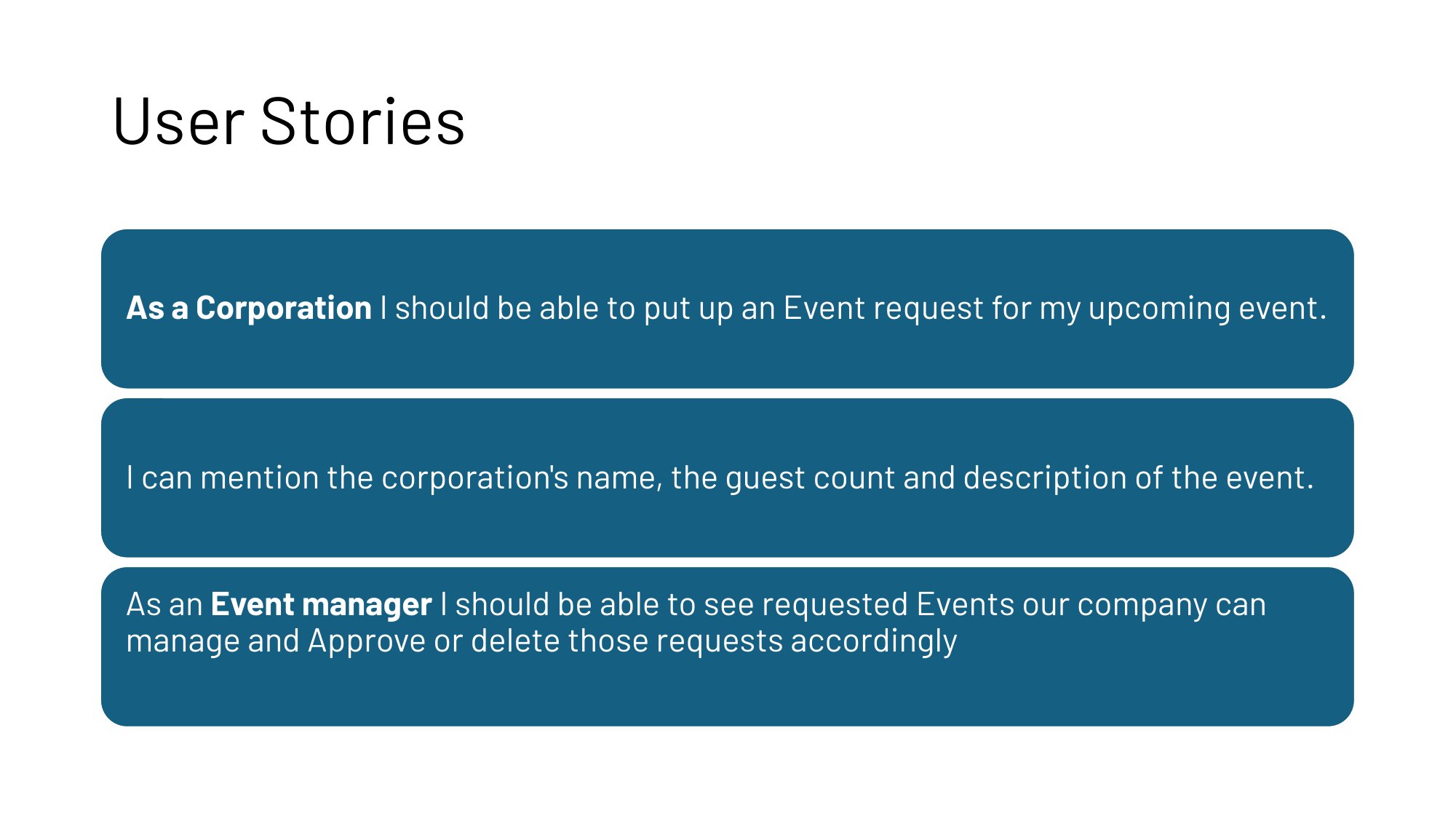

# User Stories
As a Corporation I should be able to put up an Event request for my upcoming event.
I can mention the corporation's name, the guest count and description of the event.
As an Event manager I should be able to see requested Events our company can manage and Approve or delete those requests accordingly